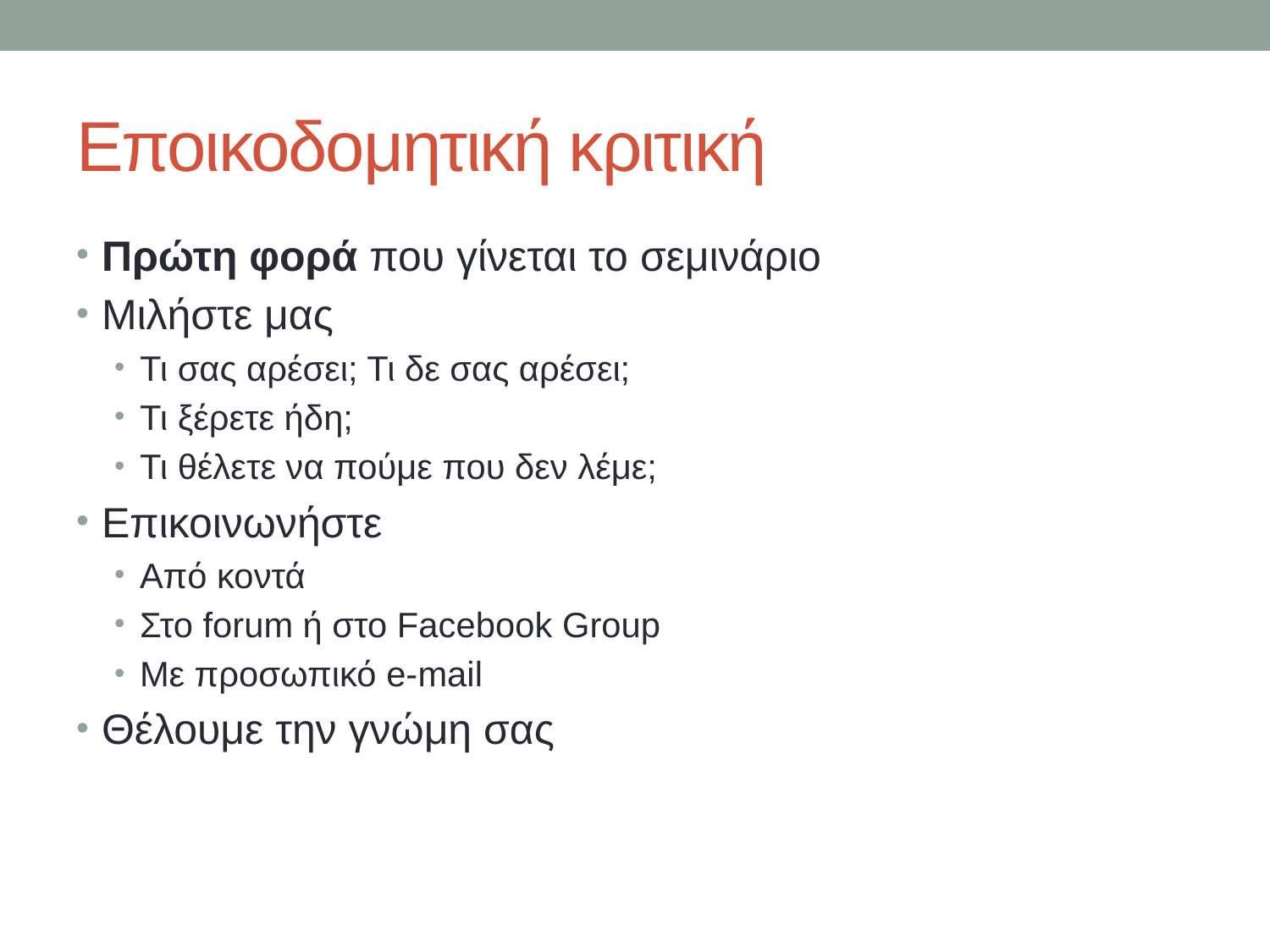

# Εποικοδομητική κριτική
Πρώτη φορά που γίνεται το σεμινάριο
Μιλήστε μας
Τι σας αρέσει; Τι δε σας αρέσει;
Τι ξέρετε ήδη;
Τι θέλετε να πούμε που δεν λέμε;
Επικοινωνήστε
Από κοντά
Στο forum ή στο Facebook Group
Με προσωπικό e-mail
Θέλουμε την γνώμη σας